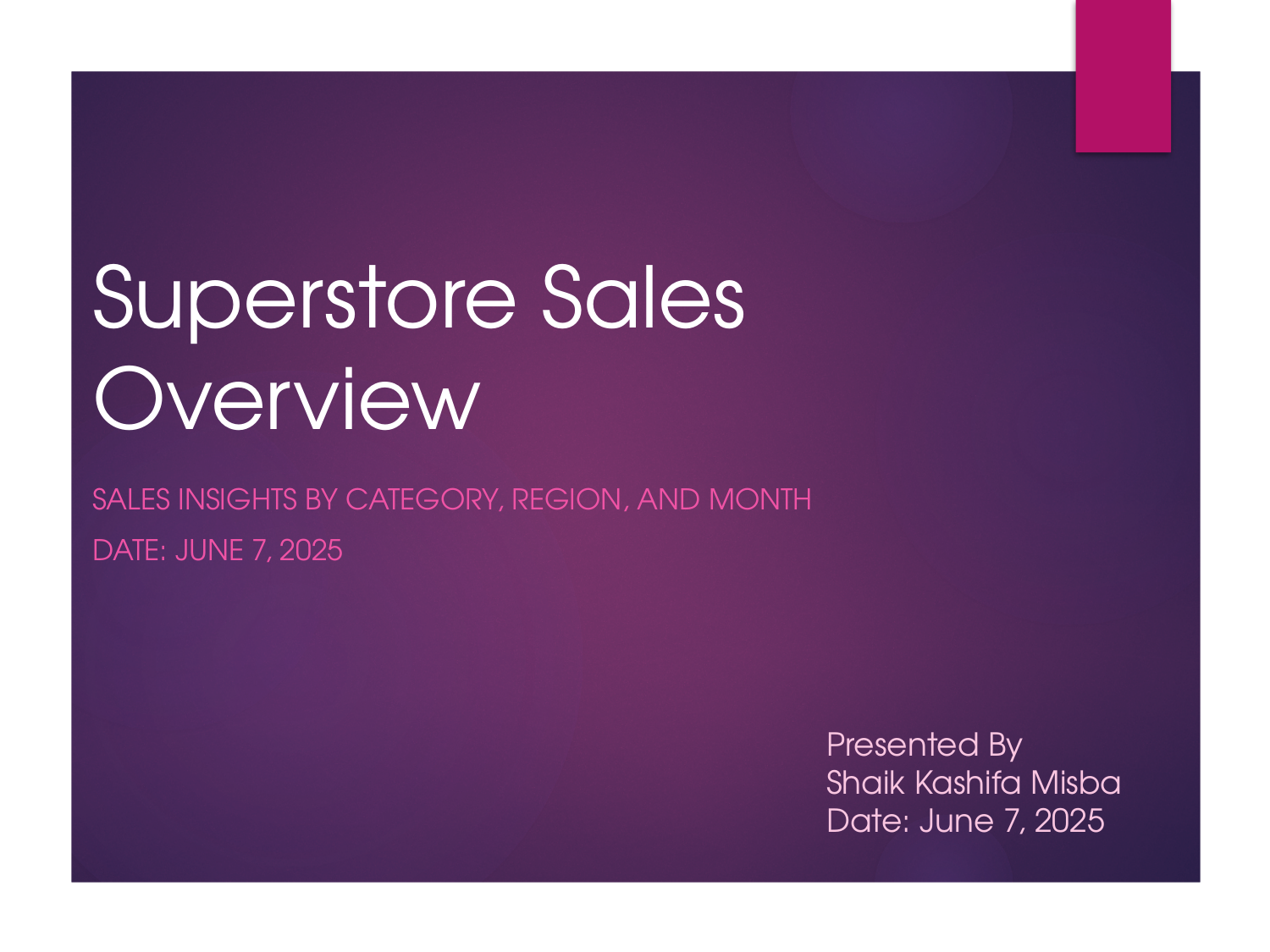

# Superstore Sales Overview
Sales Insights by Category, Region, and Month
Date: June 7, 2025
Presented By
Shaik Kashifa Misba
Date: June 7, 2025